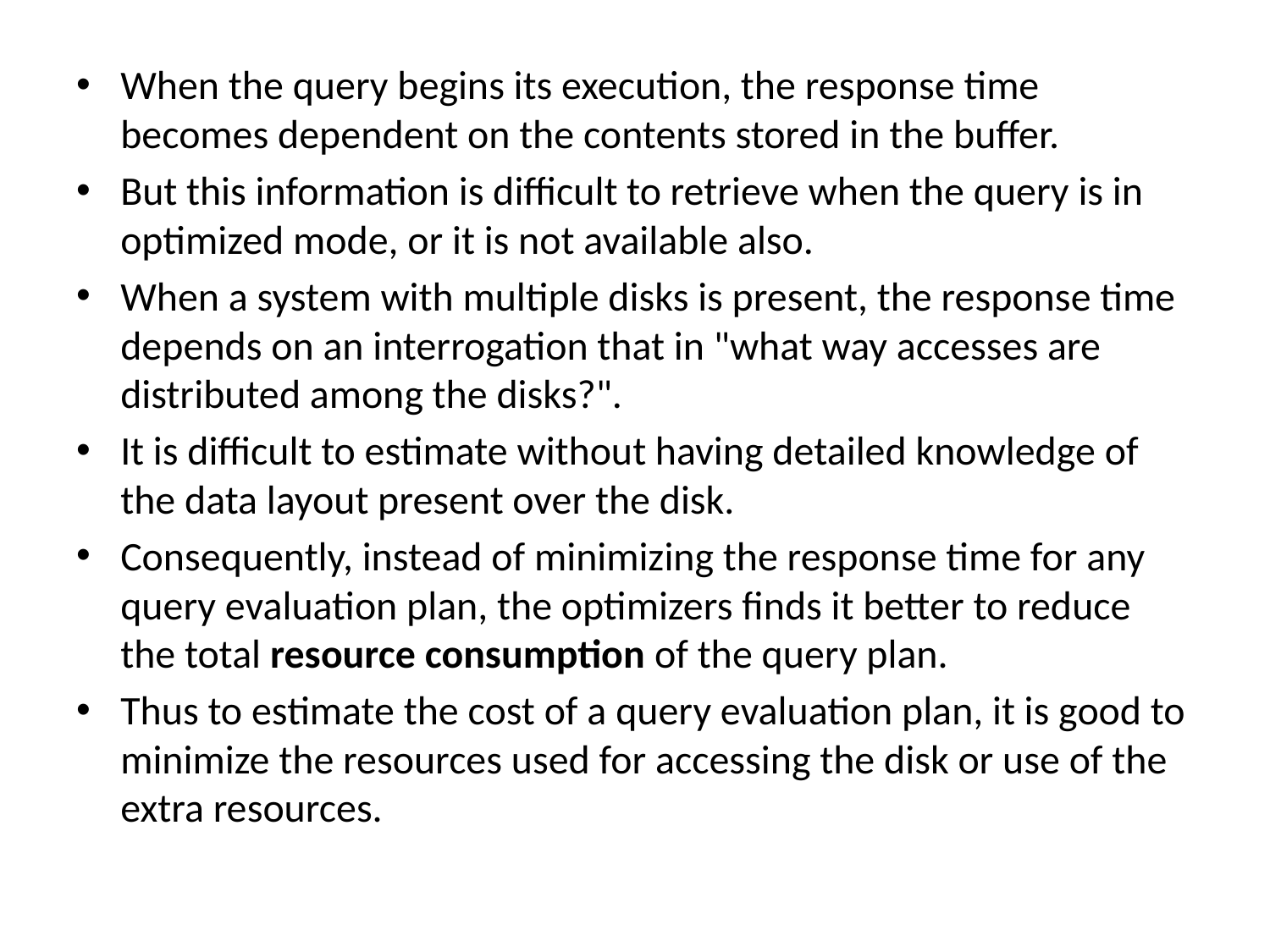

When the query begins its execution, the response time becomes dependent on the contents stored in the buffer.
But this information is difficult to retrieve when the query is in optimized mode, or it is not available also.
When a system with multiple disks is present, the response time depends on an interrogation that in "what way accesses are distributed among the disks?".
It is difficult to estimate without having detailed knowledge of the data layout present over the disk.
Consequently, instead of minimizing the response time for any query evaluation plan, the optimizers finds it better to reduce the total resource consumption of the query plan.
Thus to estimate the cost of a query evaluation plan, it is good to minimize the resources used for accessing the disk or use of the extra resources.